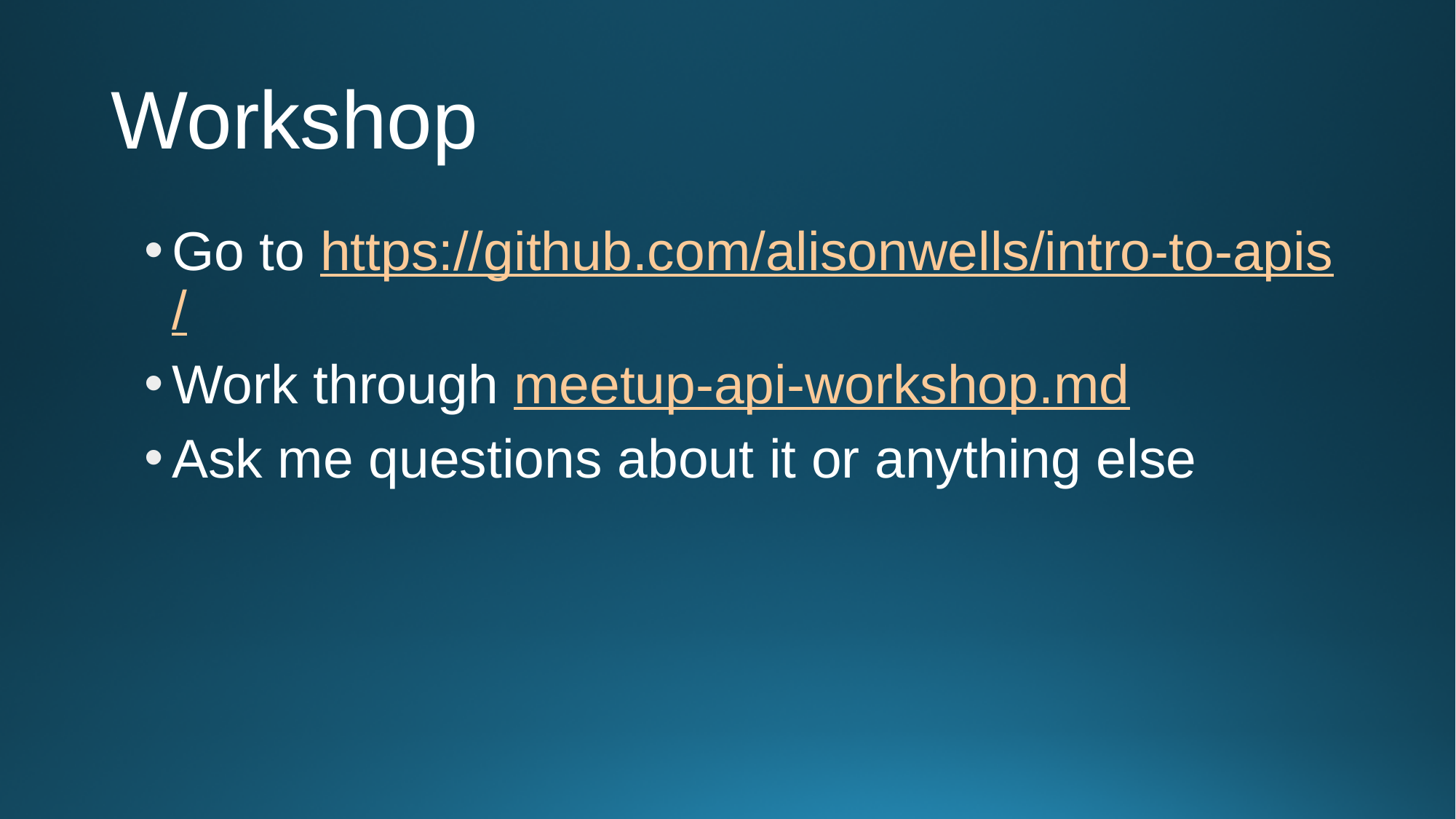

# Workshop
Go to https://github.com/alisonwells/intro-to-apis/
Work through meetup-api-workshop.md
Ask me questions about it or anything else